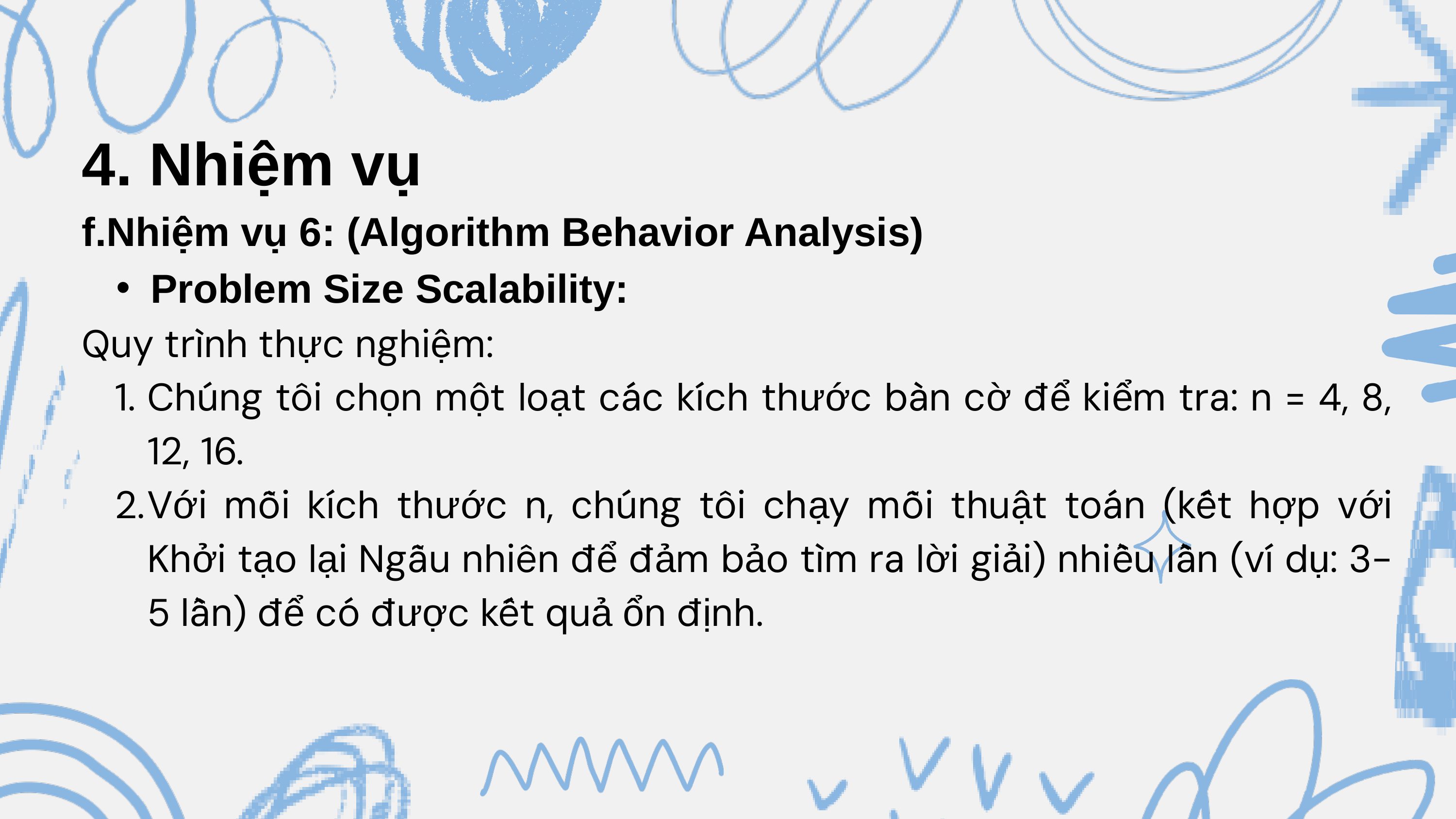

4. Nhiệm vụ
f.Nhiệm vụ 6: (Algorithm Behavior Analysis)
Problem Size Scalability:
Quy trình thực nghiệm:
Chúng tôi chọn một loạt các kích thước bàn cờ để kiểm tra: n = 4, 8, 12, 16.
Với mỗi kích thước n, chúng tôi chạy mỗi thuật toán (kết hợp với Khởi tạo lại Ngẫu nhiên để đảm bảo tìm ra lời giải) nhiều lần (ví dụ: 3-5 lần) để có được kết quả ổn định.